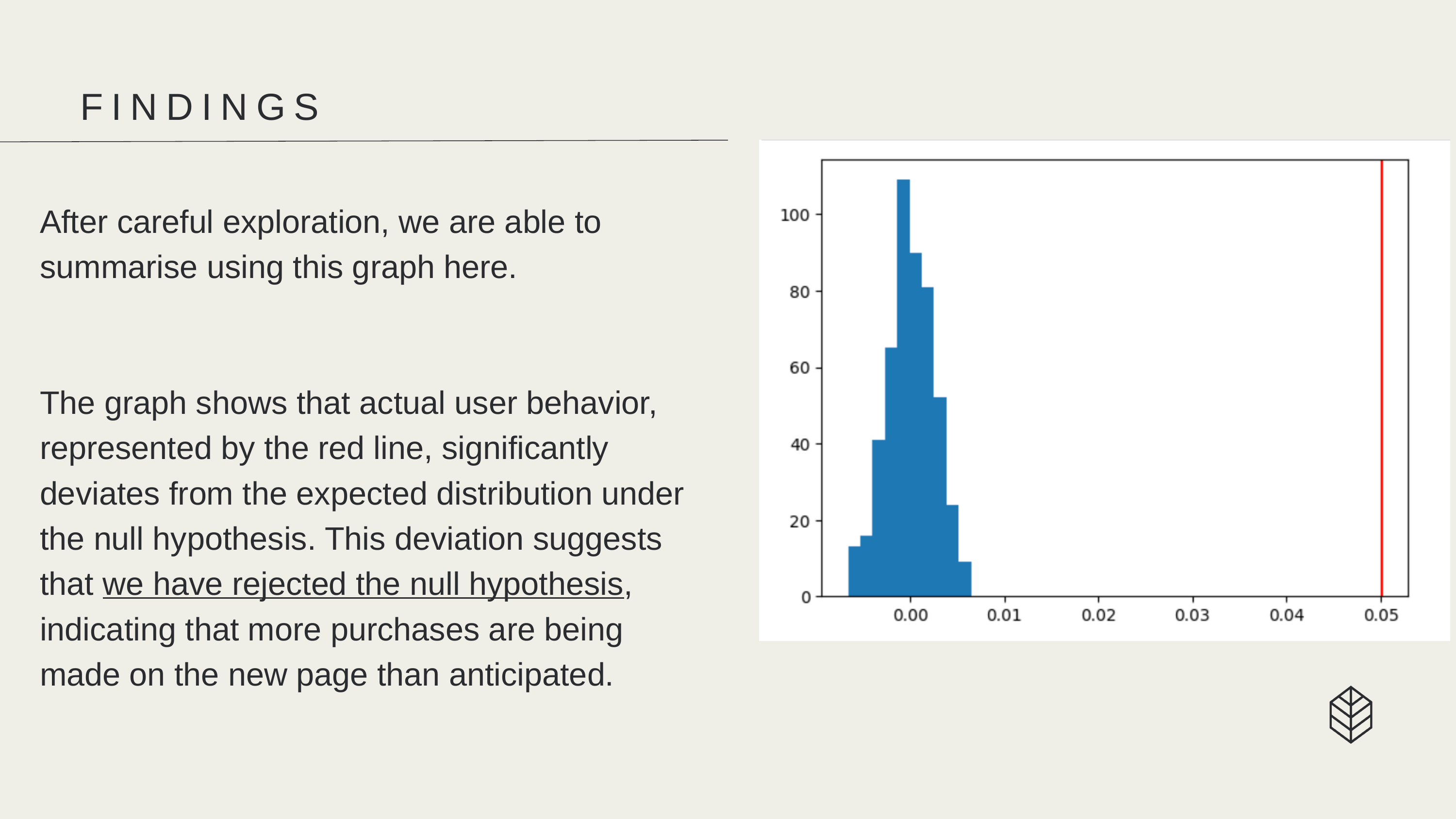

FINDINGS

After careful exploration, we are able to summarise using this graph here.

The graph shows that actual user behavior, represented by the red line, significantly deviates from the expected distribution under the null hypothesis. This deviation suggests that we have rejected the null hypothesis, indicating that more purchases are being made on the new page than anticipated.